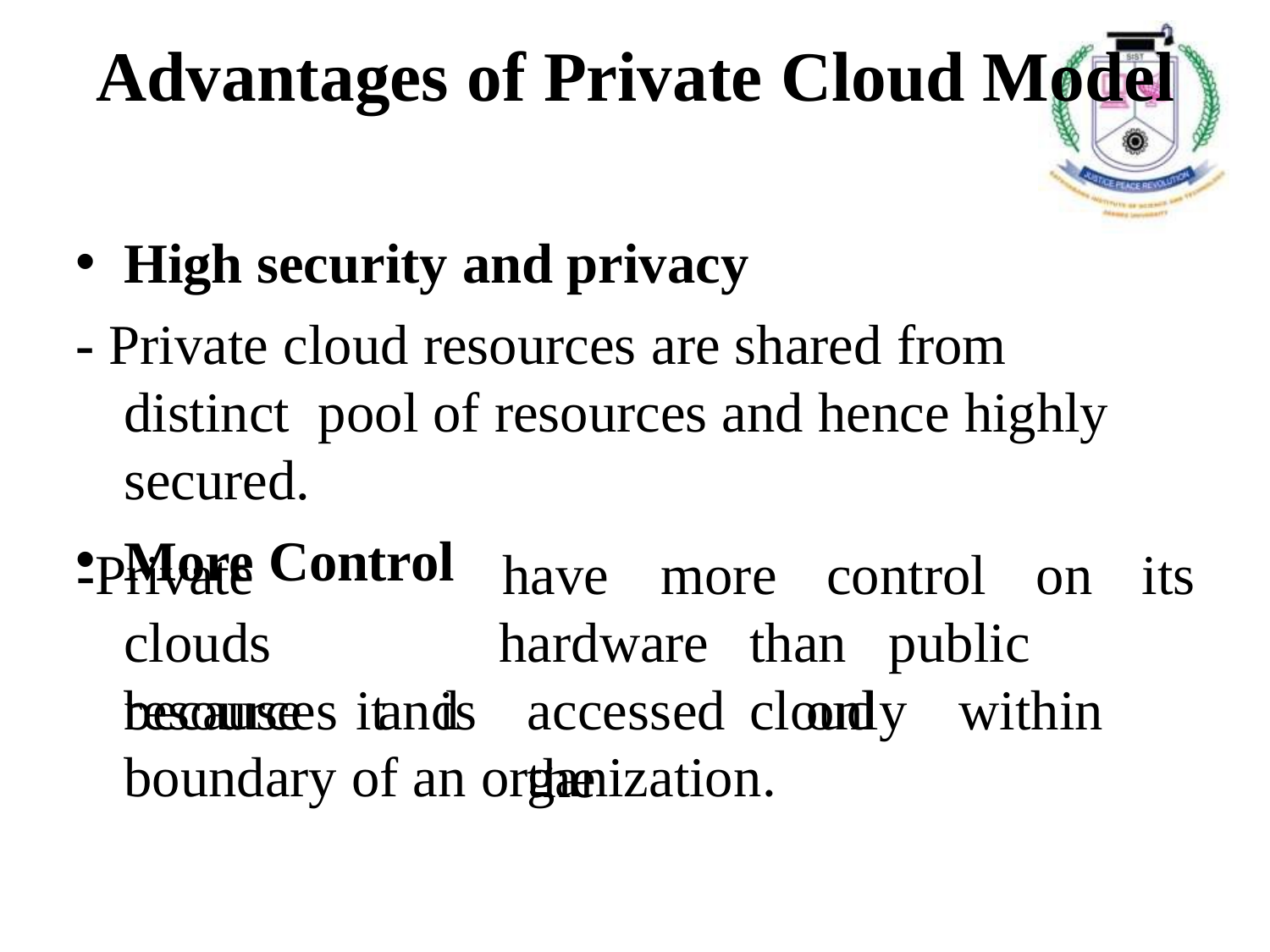

# Advantages of Private Cloud Model
High security and privacy
- Private cloud resources are shared from distinct  pool of resources and hence highly secured.
More Control
-Private	clouds  resources	and
have	more	control	on	its
hardware
accessed	only	within	the
than	public	cloud
because	it	is
boundary of an organization.